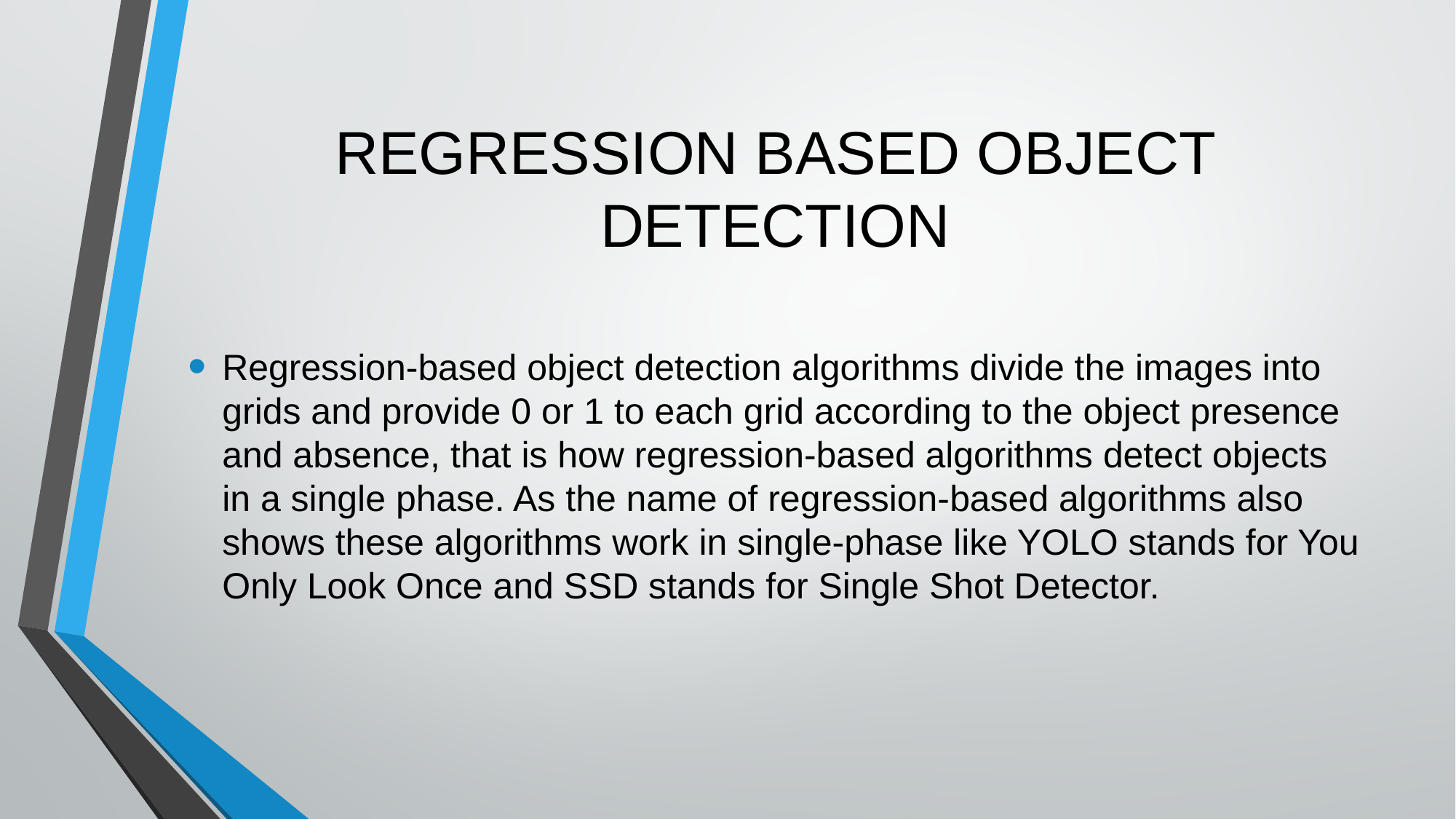

# REGRESSION BASED OBJECT DETECTION
Regression-based object detection algorithms divide the images into grids and provide 0 or 1 to each grid according to the object presence and absence, that is how regression-based algorithms detect objects in a single phase. As the name of regression-based algorithms also shows these algorithms work in single-phase like YOLO stands for You Only Look Once and SSD stands for Single Shot Detector.